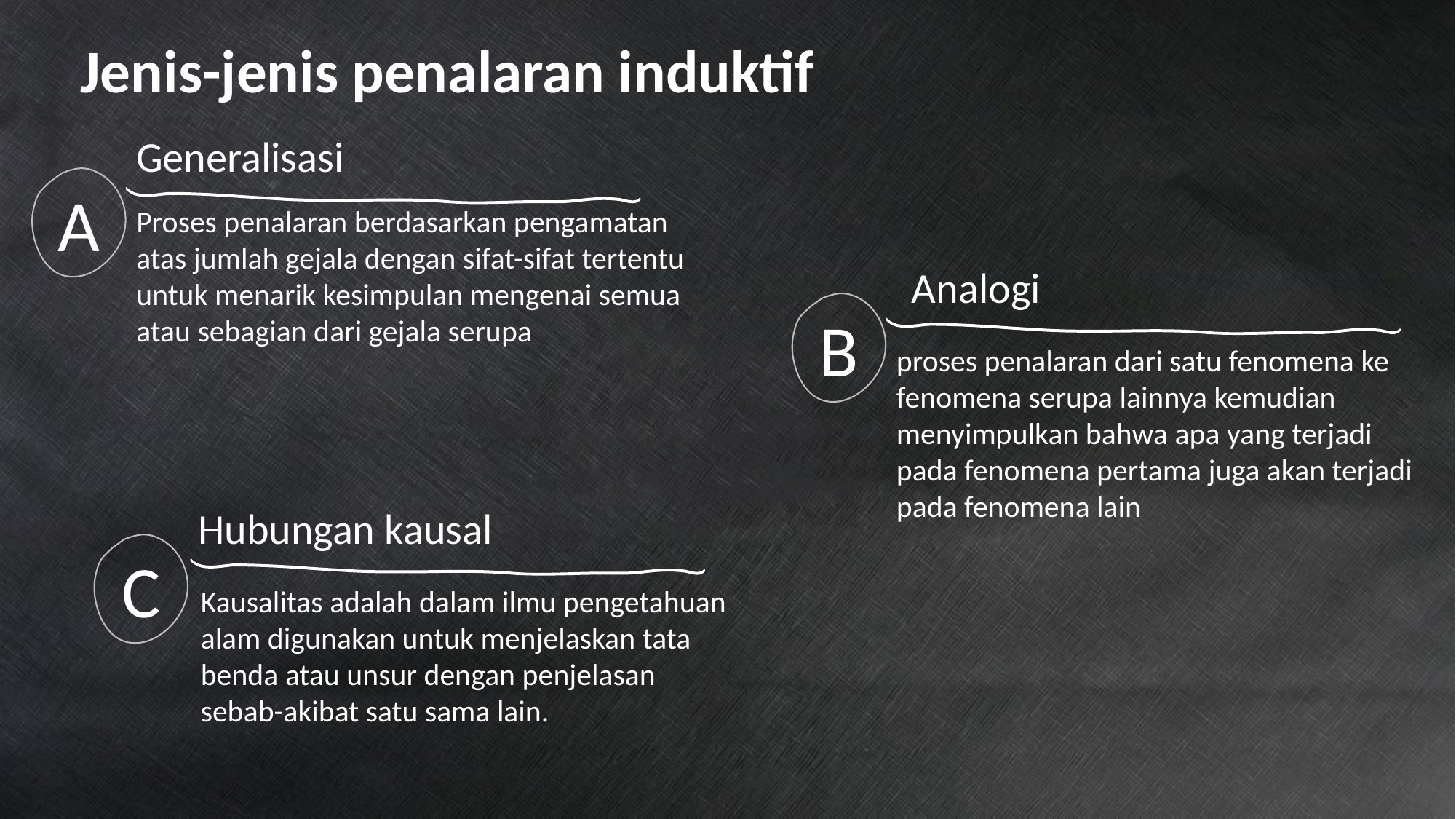

Jenis-jenis penalaran induktif
Generalisasi
A

Proses penalaran berdasarkan pengamatan atas jumlah gejala dengan sifat-sifat tertentu untuk menarik kesimpulan mengenai semua atau sebagian dari gejala serupa
Analogi
B

proses penalaran dari satu fenomena ke fenomena serupa lainnya kemudian menyimpulkan bahwa apa yang terjadi pada fenomena pertama juga akan terjadi pada fenomena lain
Hubungan kausal
C

Kausalitas adalah dalam ilmu pengetahuan alam digunakan untuk menjelaskan tata benda atau unsur dengan penjelasan sebab-akibat satu sama lain.